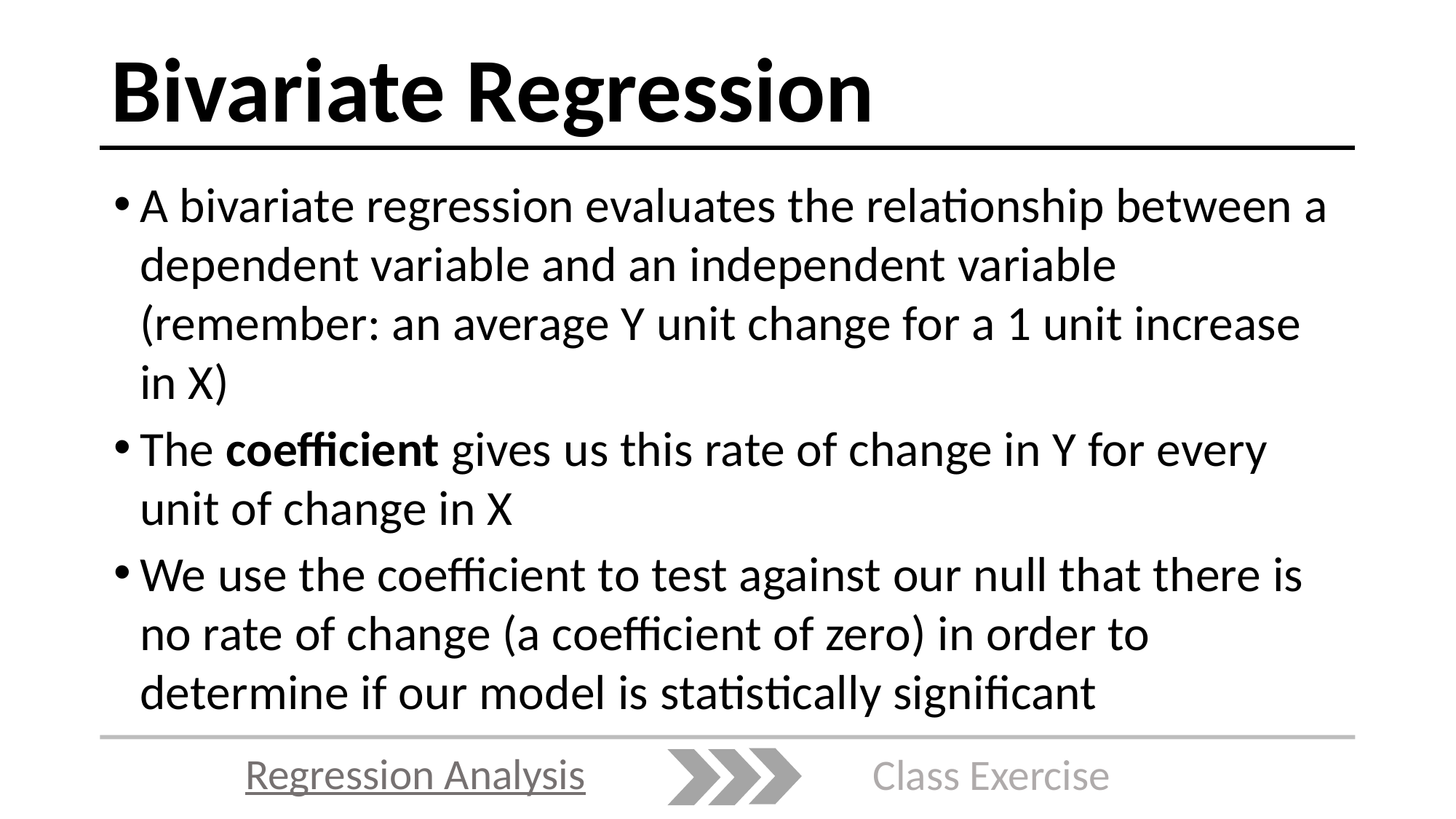

# Bivariate Regression
A bivariate regression evaluates the relationship between a dependent variable and an independent variable (remember: an average Y unit change for a 1 unit increase in X)
The coefficient gives us this rate of change in Y for every unit of change in X
We use the coefficient to test against our null that there is no rate of change (a coefficient of zero) in order to determine if our model is statistically significant
Regression Analysis
Class Exercise